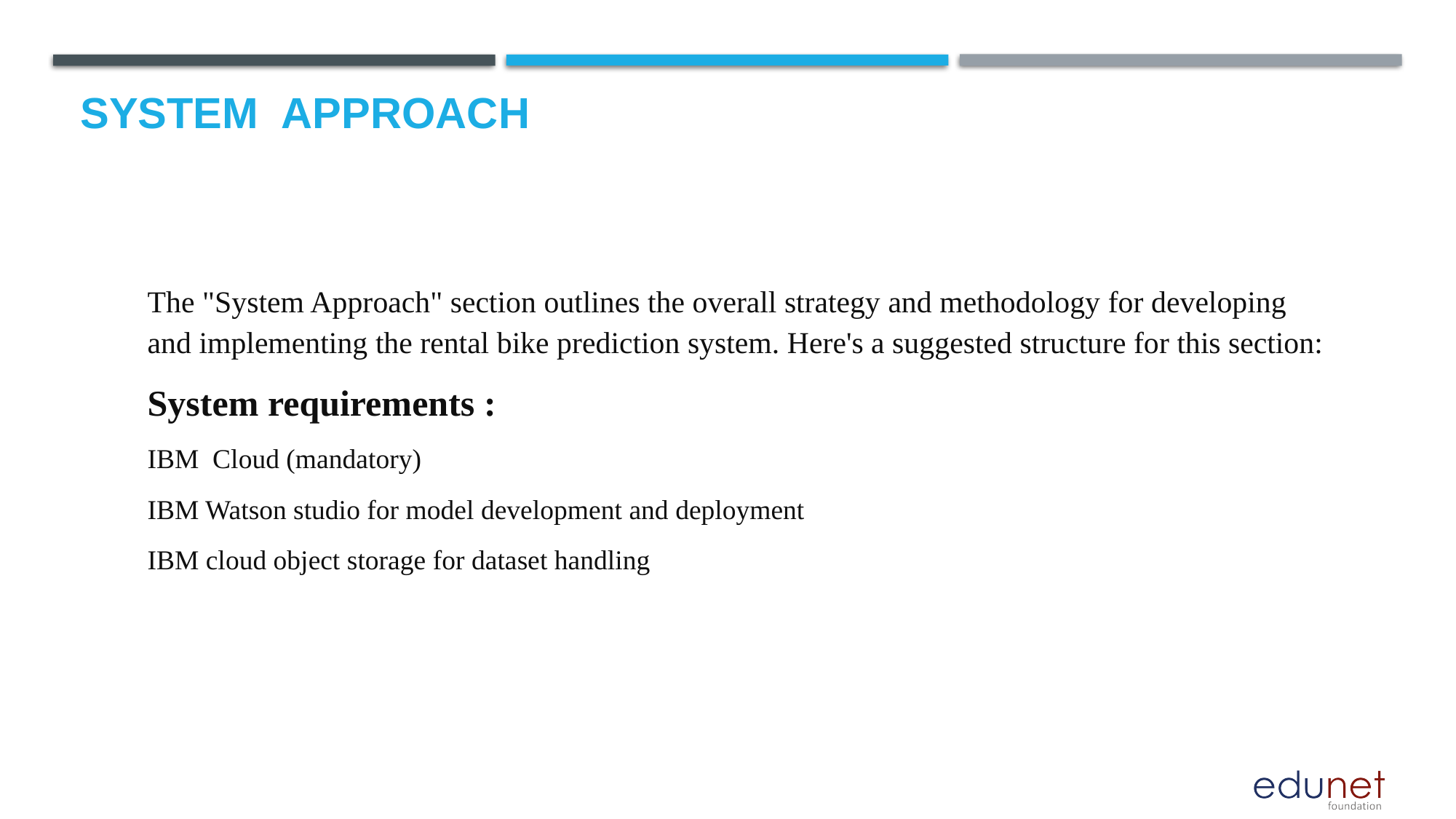

# System  Approach
The "System Approach" section outlines the overall strategy and methodology for developing and implementing the rental bike prediction system. Here's a suggested structure for this section:
System requirements :
IBM  Cloud (mandatory)
IBM Watson studio for model development and deployment
IBM cloud object storage for dataset handling